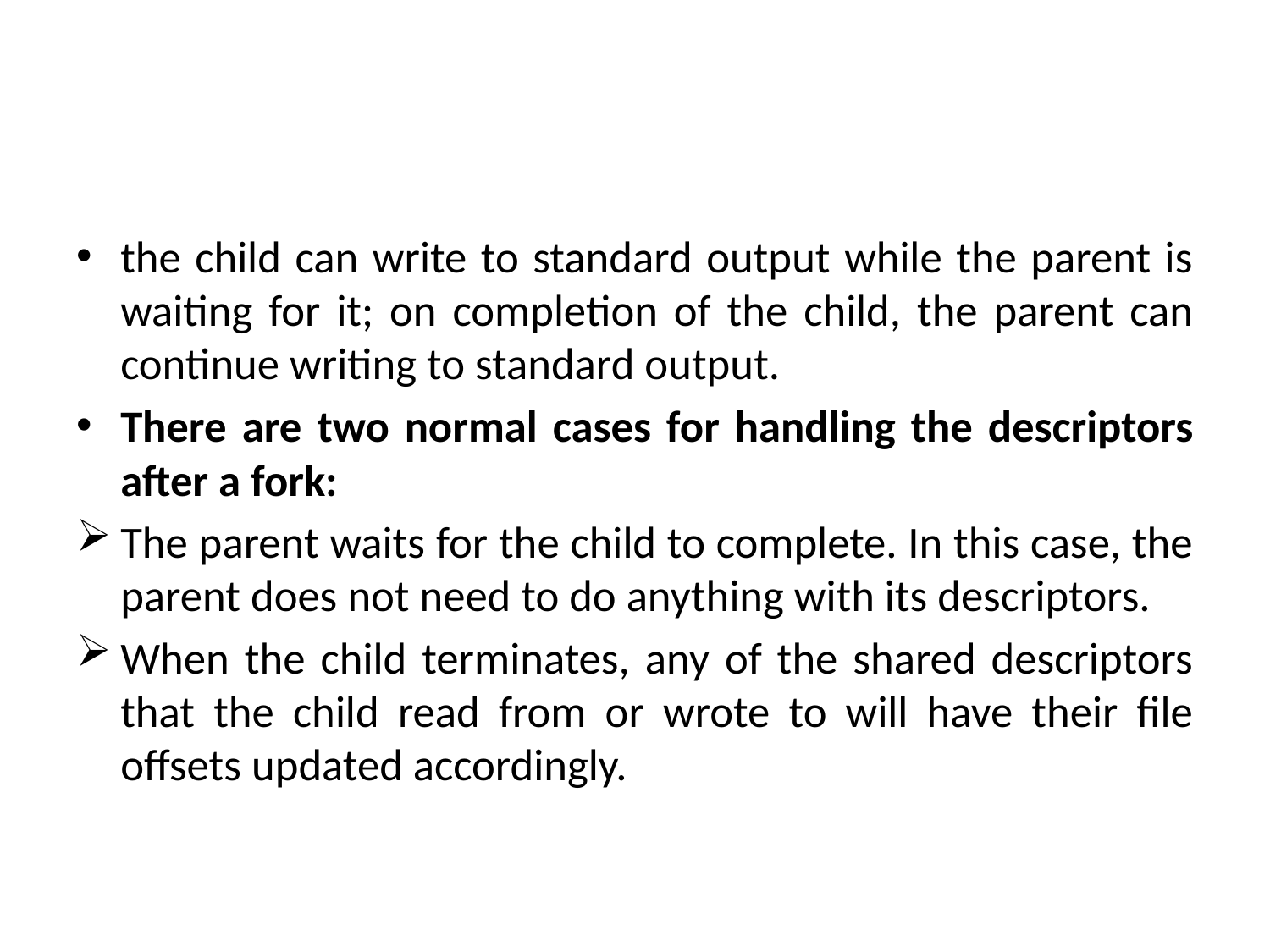

#
the child can write to standard output while the parent is waiting for it; on completion of the child, the parent can continue writing to standard output.
There are two normal cases for handling the descriptors after a fork:
The parent waits for the child to complete. In this case, the parent does not need to do anything with its descriptors.
When the child terminates, any of the shared descriptors that the child read from or wrote to will have their file offsets updated accordingly.